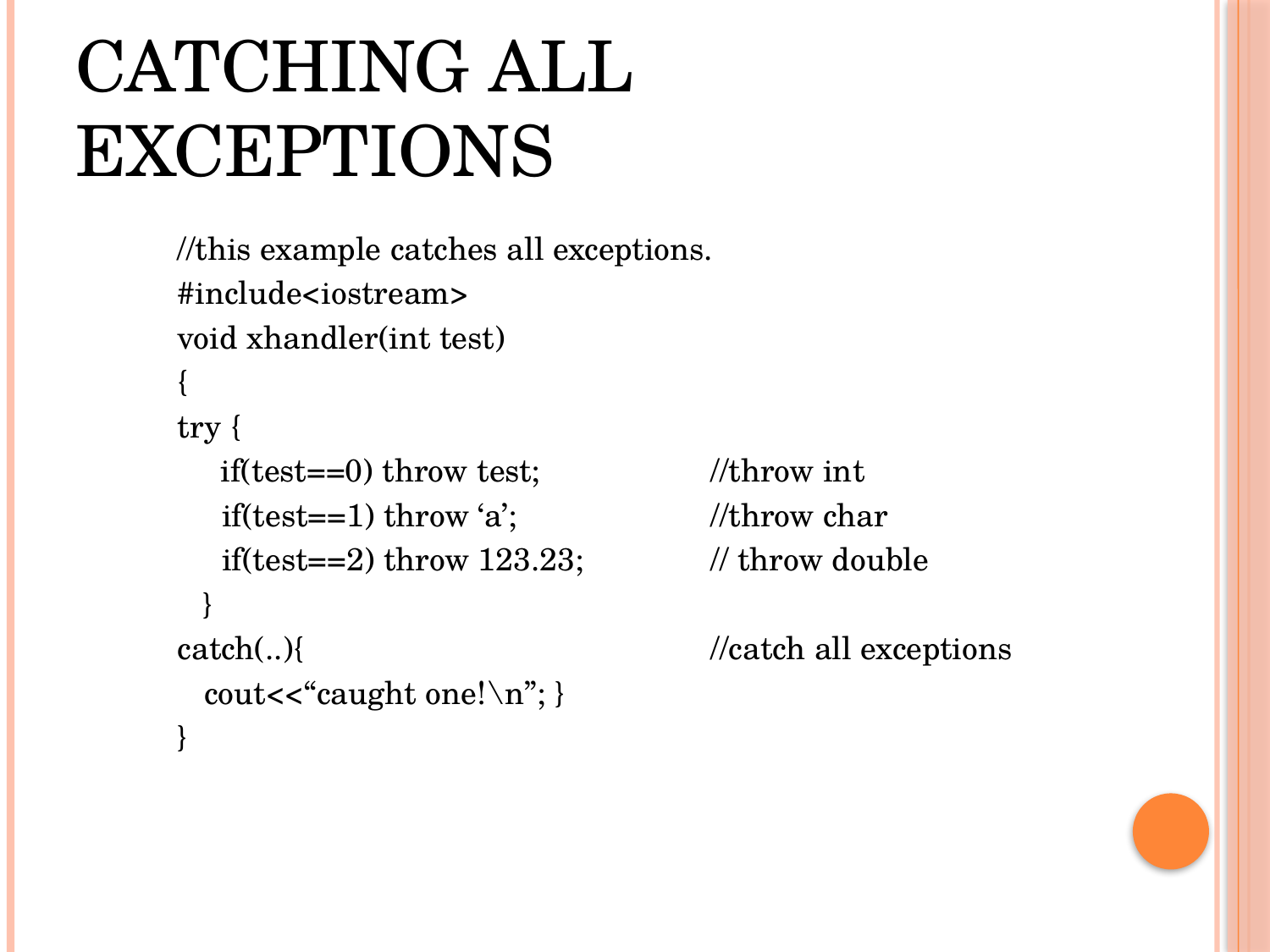

# Catching all exceptions
//this example catches all exceptions.
#include<iostream>
void xhandler(int test)
{
try {
	  if(test==0) throw test; 		//throw int
     if(test==1) throw ‘a’; 		//throw char
     if(test==2) throw 123.23; 	// throw double
	}
catch(..){ 				//catch all exceptions
   cout<<“caught one!\n”; }
}